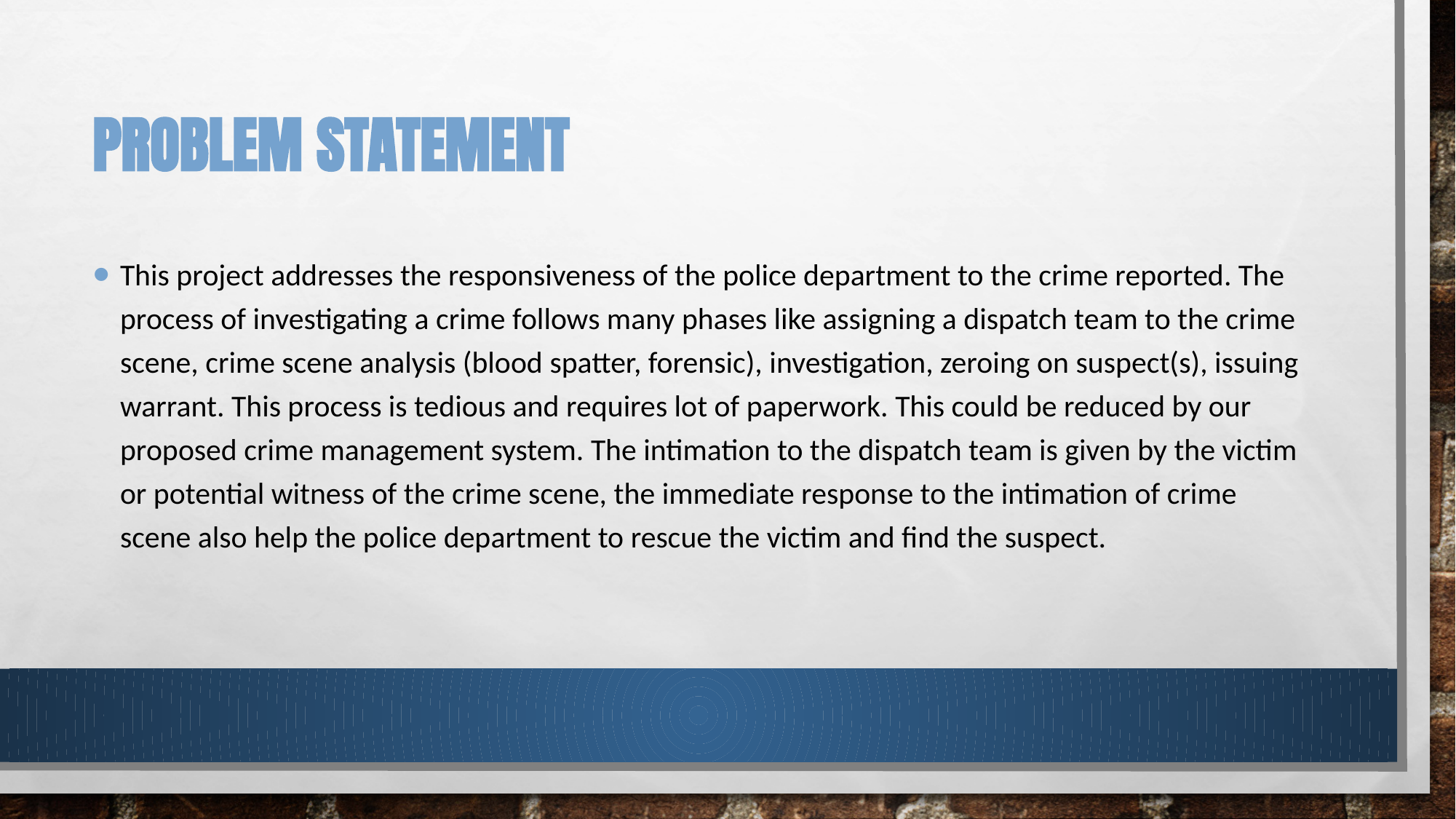

# Problem Statement
This project addresses the responsiveness of the police department to the crime reported. The process of investigating a crime follows many phases like assigning a dispatch team to the crime scene, crime scene analysis (blood spatter, forensic), investigation, zeroing on suspect(s), issuing warrant. This process is tedious and requires lot of paperwork. This could be reduced by our proposed crime management system. The intimation to the dispatch team is given by the victim or potential witness of the crime scene, the immediate response to the intimation of crime scene also help the police department to rescue the victim and find the suspect.